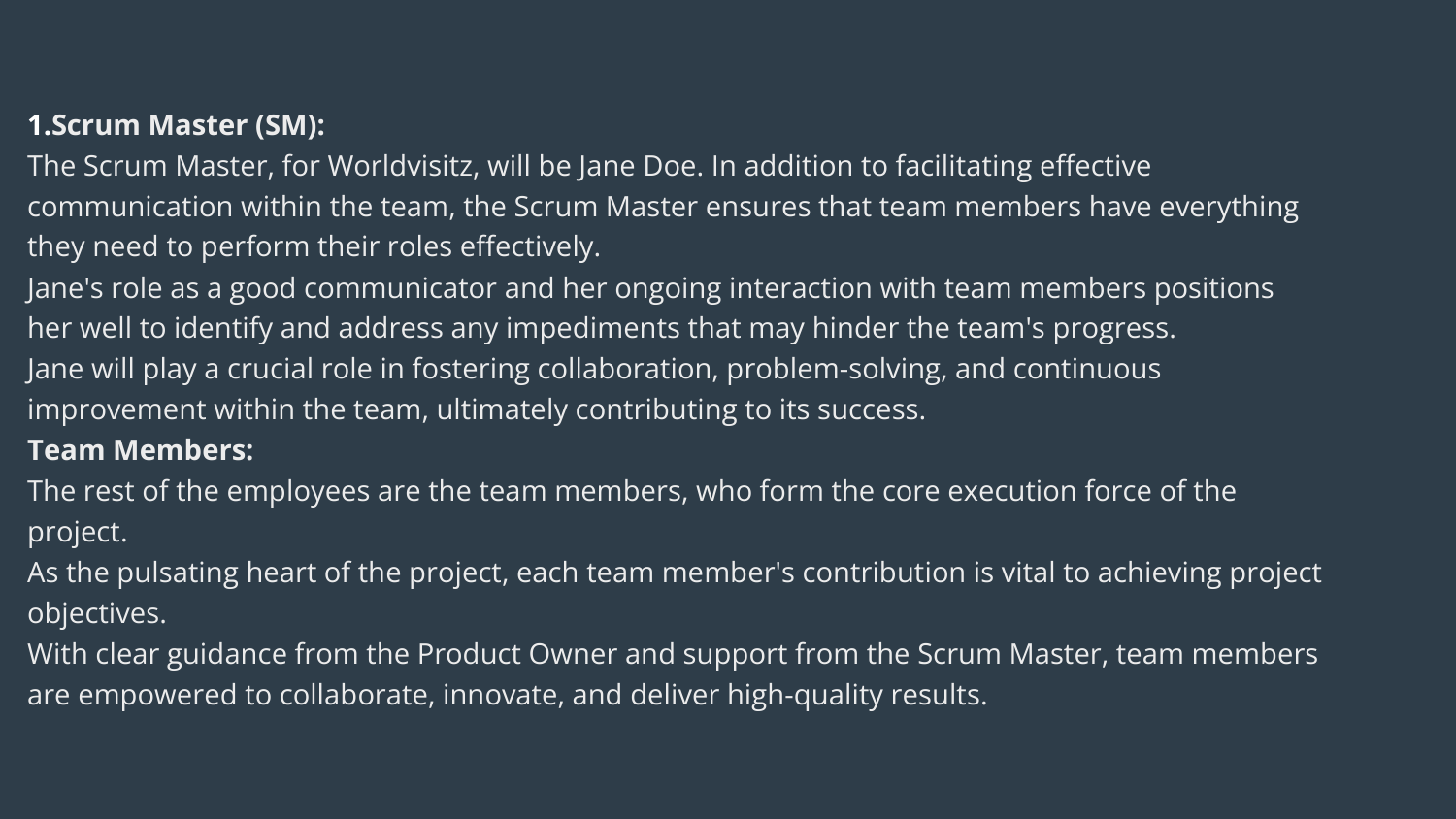

# Scrum Master (SM): The Scrum Master, for Worldvisitz, will be Jane Doe. In addition to facilitating effective communication within the team, the Scrum Master ensures that team members have everything they need to perform their roles effectively. Jane's role as a good communicator and her ongoing interaction with team members positions her well to identify and address any impediments that may hinder the team's progress. Jane will play a crucial role in fostering collaboration, problem-solving, and continuous improvement within the team, ultimately contributing to its success. Team Members: The rest of the employees are the team members, who form the core execution force of the project. As the pulsating heart of the project, each team member's contribution is vital to achieving project objectives. With clear guidance from the Product Owner and support from the Scrum Master, team members are empowered to collaborate, innovate, and deliver high-quality results.